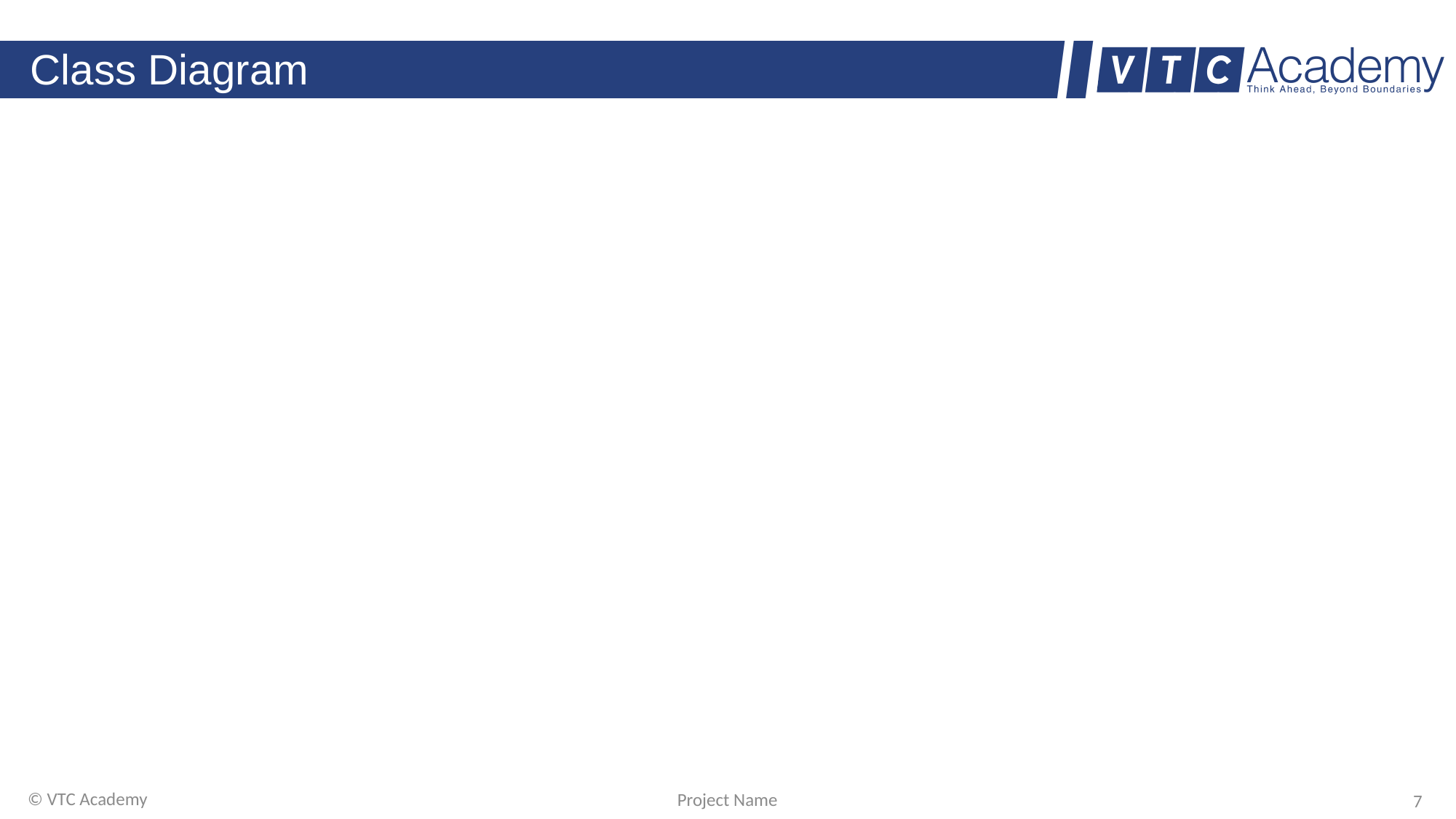

# Class Diagram

© VTC Academy
Project Name
7